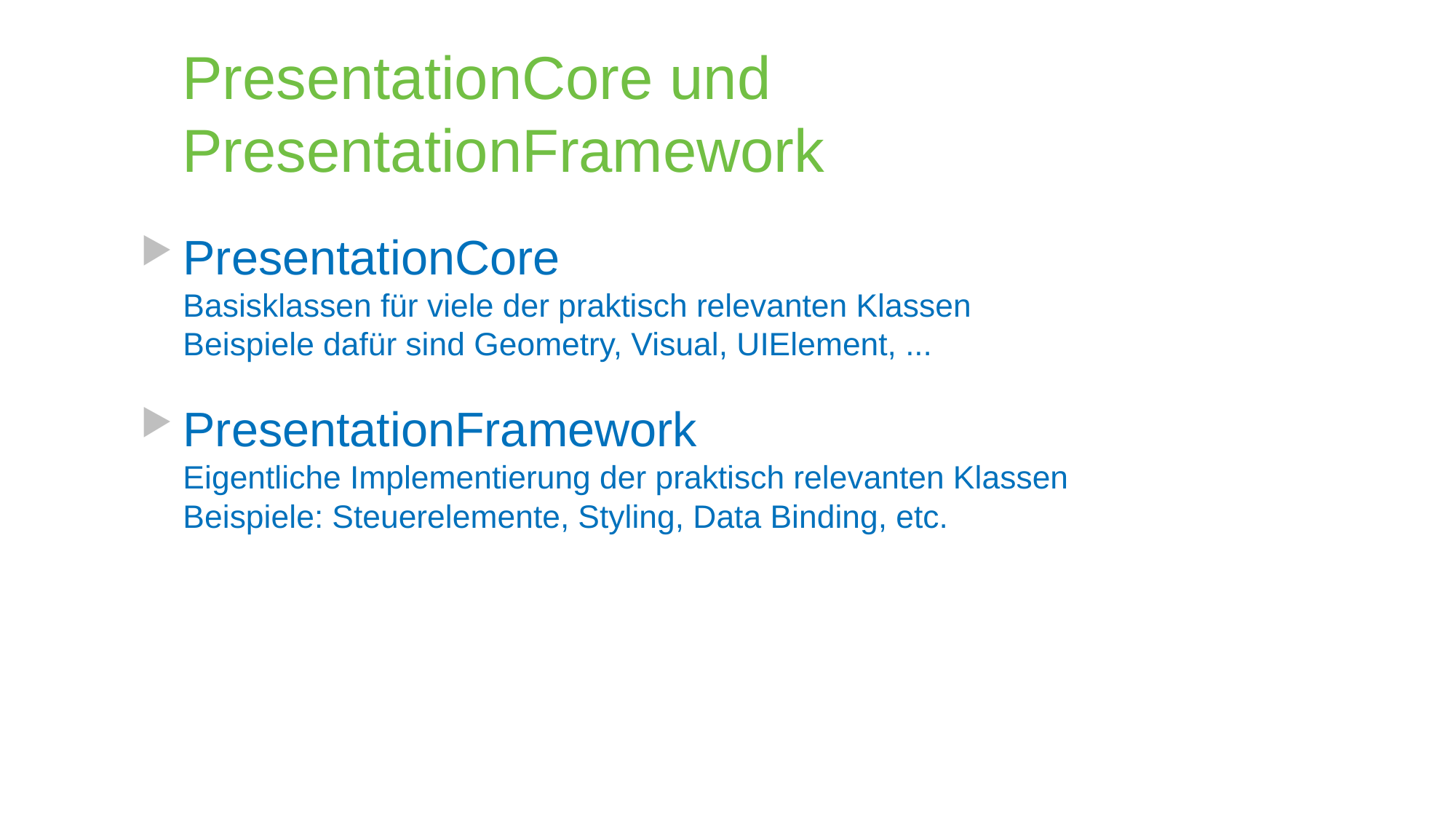

# PresentationCore und PresentationFramework
PresentationCore
Basisklassen für viele der praktisch relevanten Klassen
Beispiele dafür sind Geometry, Visual, UIElement, ...
PresentationFramework
Eigentliche Implementierung der praktisch relevanten Klassen
Beispiele: Steuerelemente, Styling, Data Binding, etc.